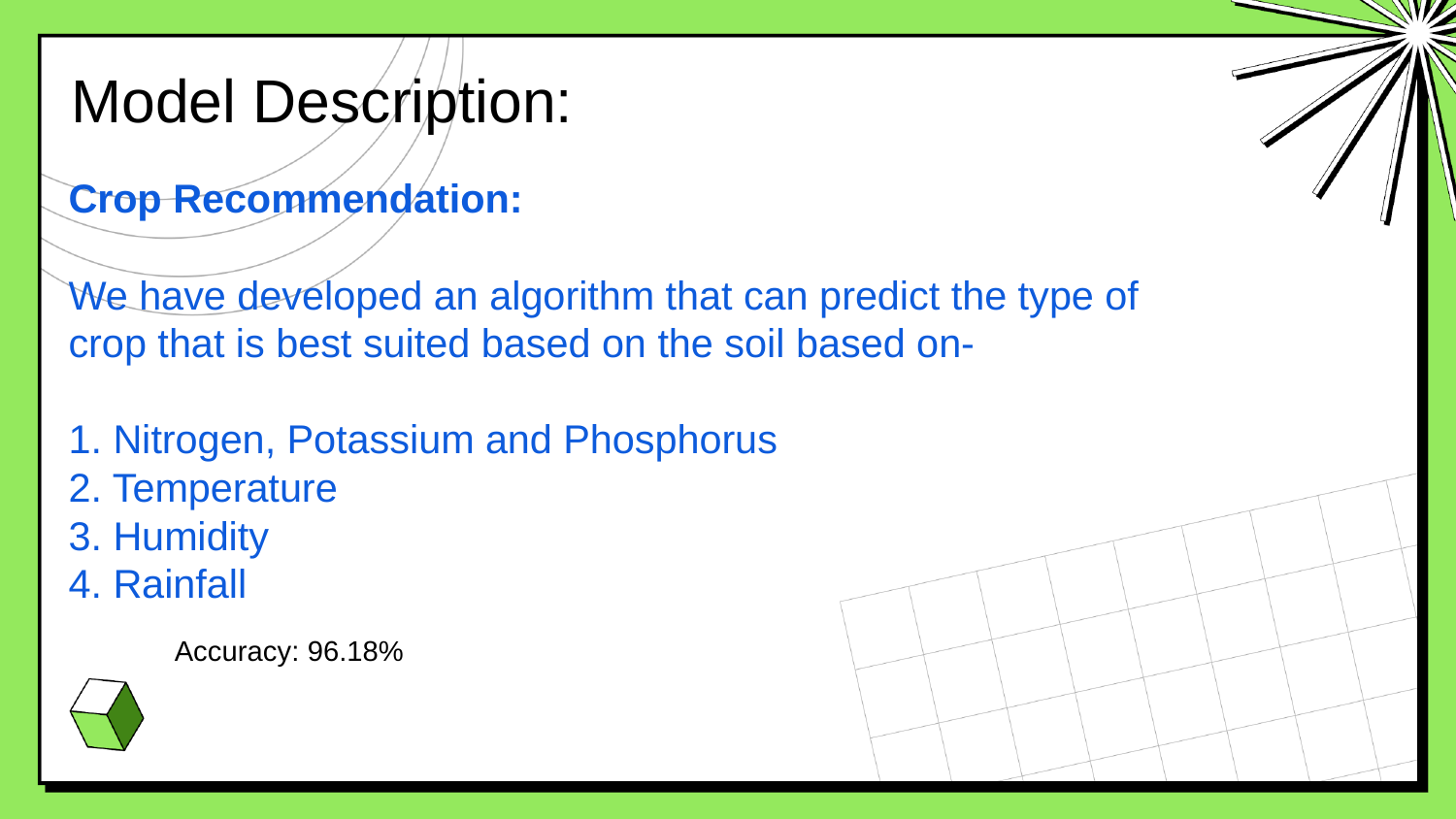

# Model Description:

Crop Recommendation:

We have developed an algorithm that can predict the type of
crop that is best suited based on the soil based on-

1. Nitrogen, Potassium and Phosphorus
2. Temperature
3. Humidity
4. Rainfall
Accuracy: 96.18%